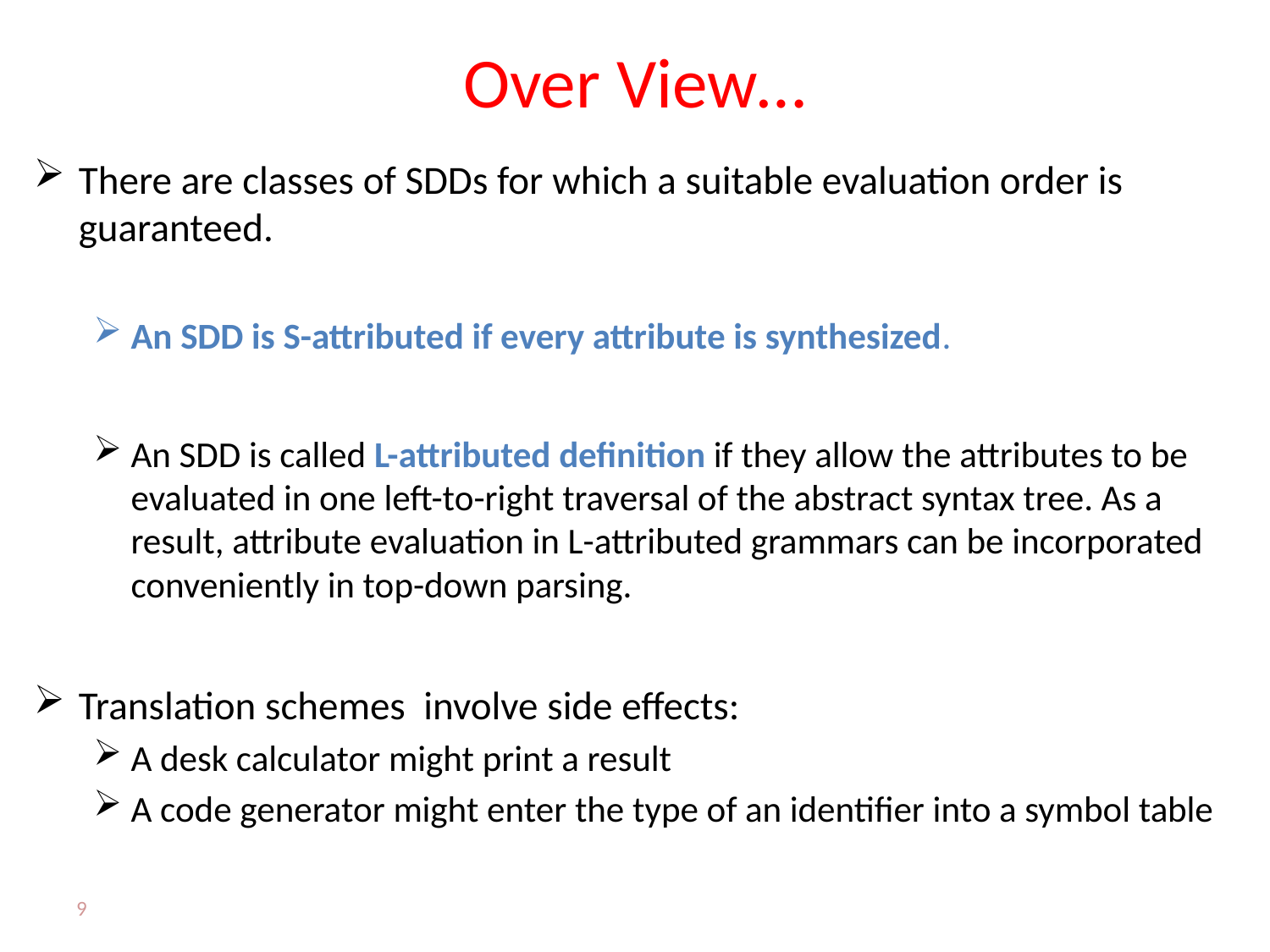

# Over View…
There are classes of SDDs for which a suitable evaluation order is guaranteed.

An SDD is S-attributed if every attribute is synthesized.

An SDD is called L-attributed definition if they allow the attributes to be evaluated in one left-to-right traversal of the abstract syntax tree. As a result, attribute evaluation in L-attributed grammars can be incorporated conveniently in top-down parsing.

Translation schemes  involve side effects:
A desk calculator might print a result
A code generator might enter the type of an identifier into a symbol table
9